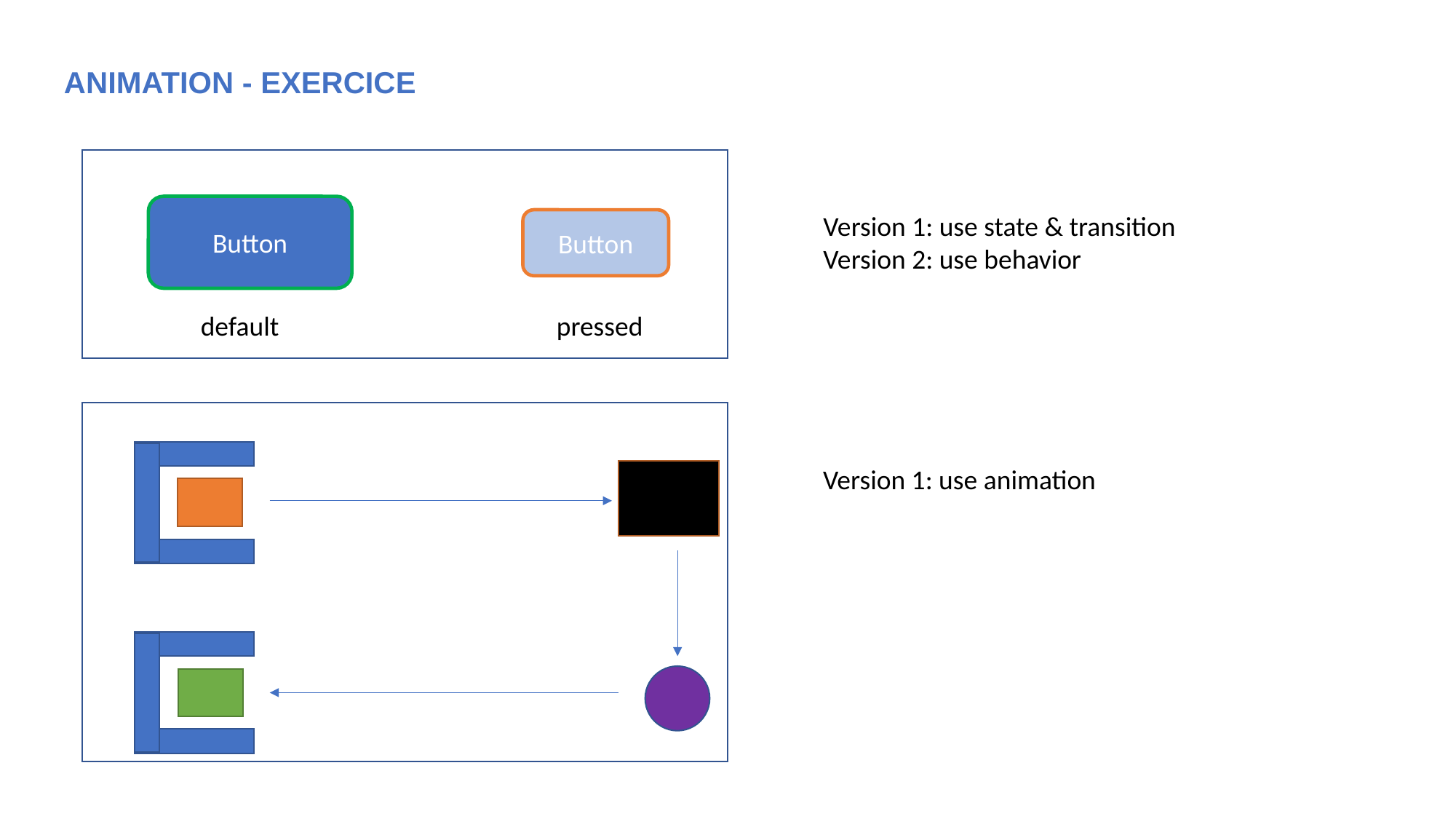

ANIMATION - EXERCICE

Button
Version 1: use state & transition
Version 2: use behavior
Button
default
pressed

Version 1: use animation